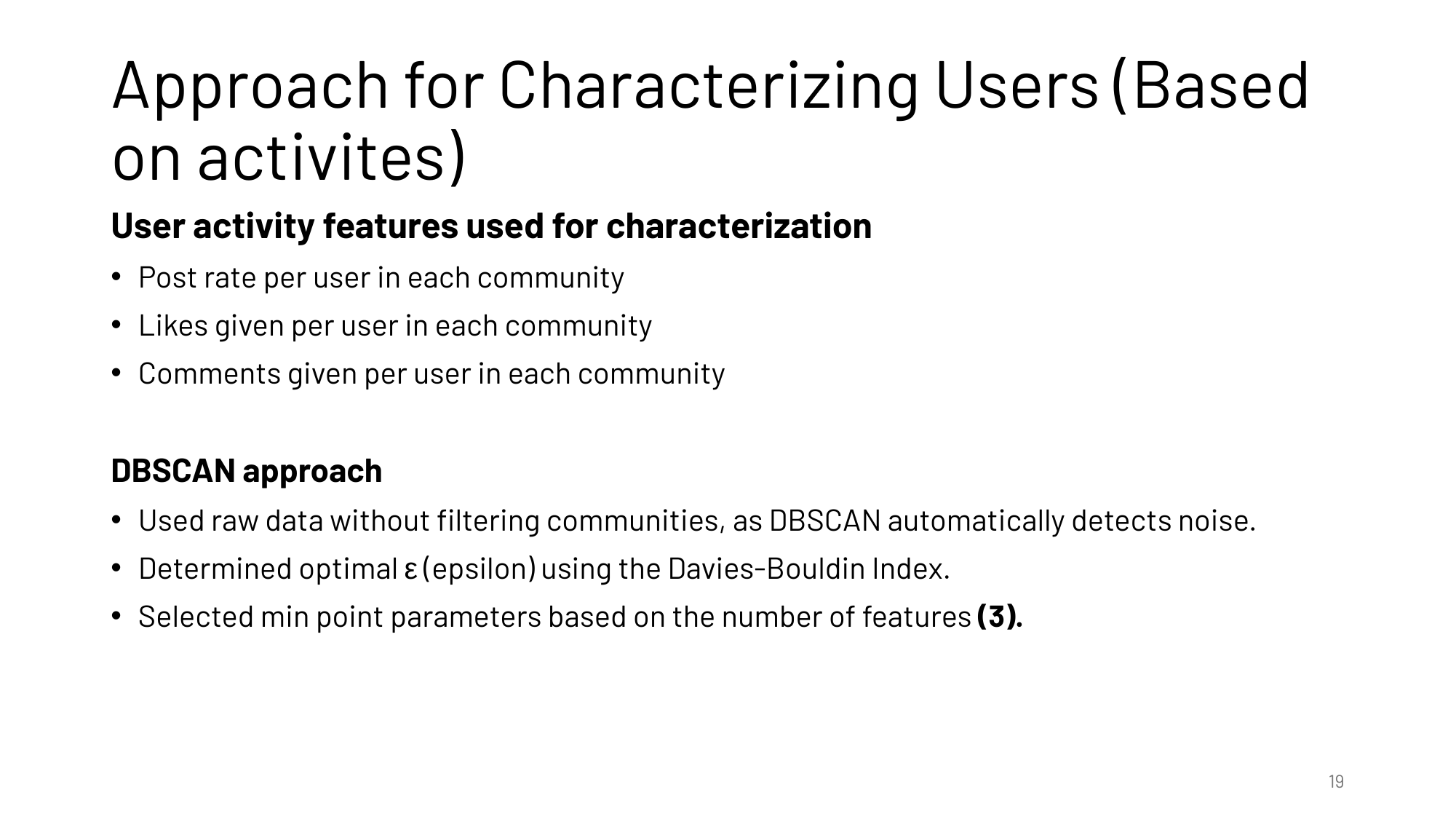

# Approach for Characterizing Users (Based on activites)
User activity features used for characterization
Post rate per user in each community
Likes given per user in each community
Comments given per user in each community

DBSCAN approach
Used raw data without filtering communities, as DBSCAN automatically detects noise.
Determined optimal ε (epsilon) using the Davies-Bouldin Index.
Selected min point parameters based on the number of features (3).
19